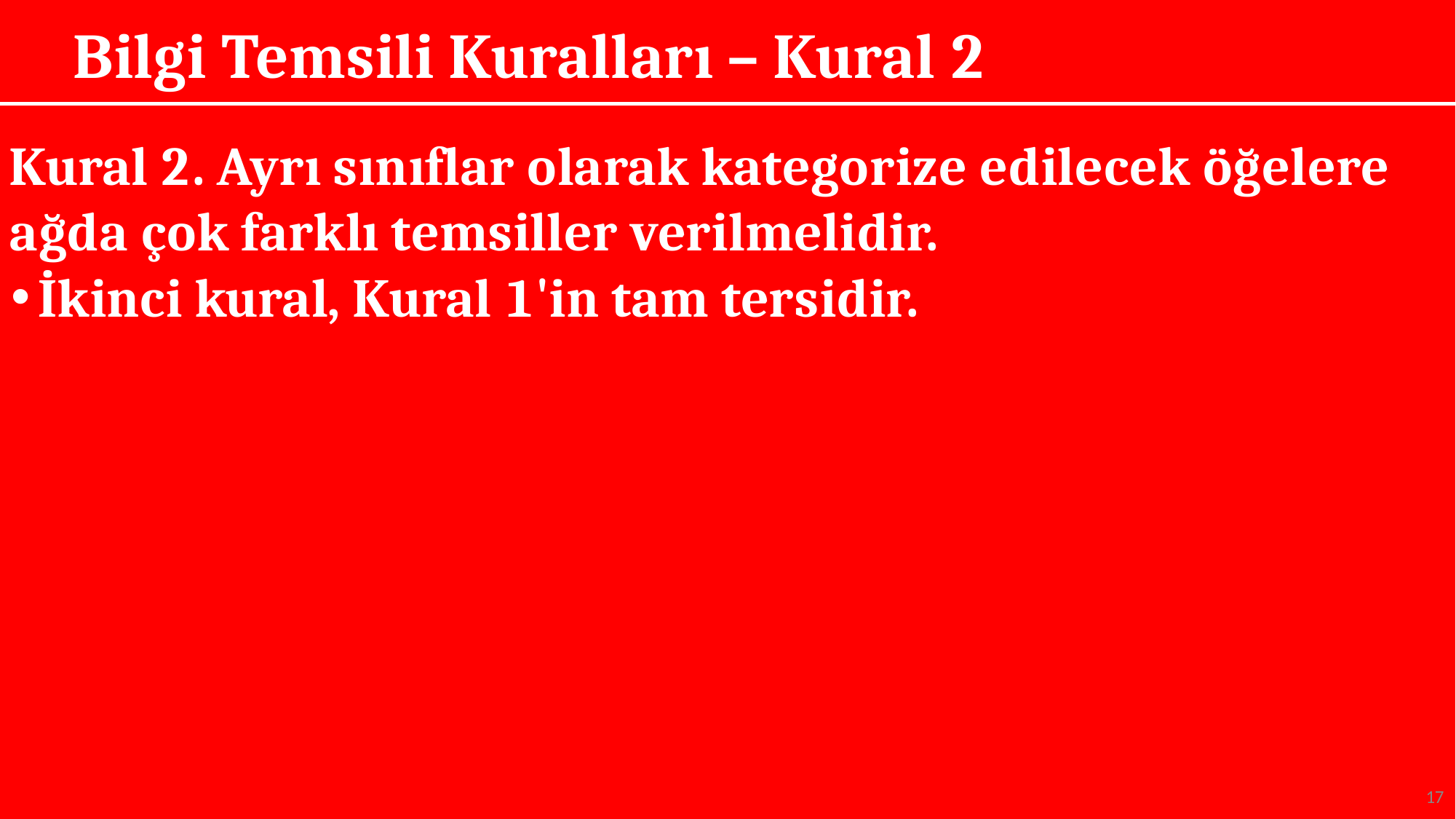

# Bilgi Temsili Kuralları – Kural 2

Kural 2. Ayrı sınıflar olarak kategorize edilecek öğelere ağda çok farklı temsiller verilmelidir.
İkinci kural, Kural 1'in tam tersidir.
17